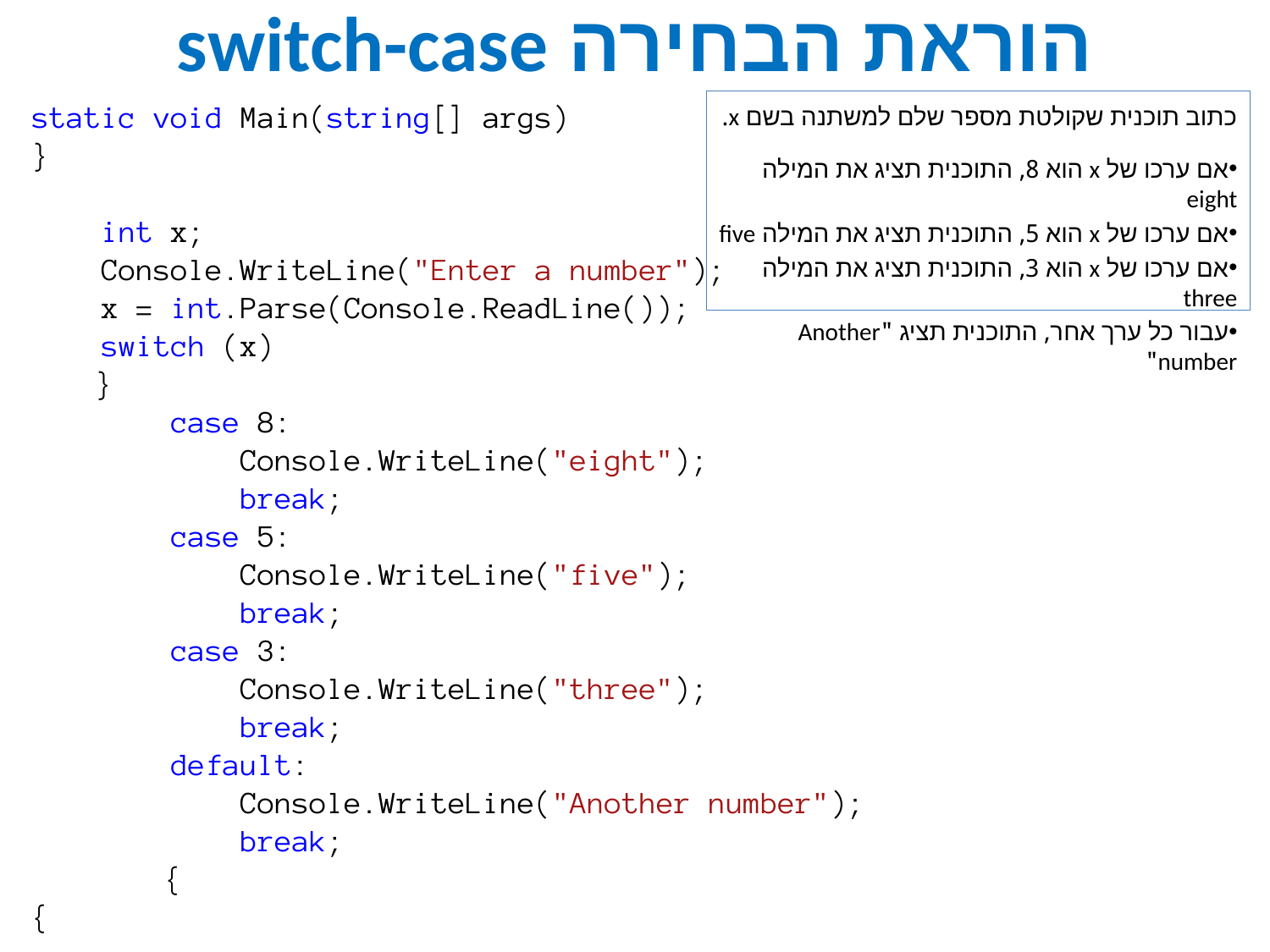

# הוראת הבחירה switch-case
static void Main(string[] args)
}

    int x;
    Console.WriteLine("Enter a number");
    x = int.Parse(Console.ReadLine());
    switch (x)
}
        case 8:
            Console.WriteLine("eight");
            break;
        case 5:
            Console.WriteLine("five");
            break;
        case 3:
            Console.WriteLine("three");
            break;
        default:
            Console.WriteLine("Another number");
            break;
    {
{
כתוב תוכנית שקולטת מספר שלם למשתנה בשם x.
אם ערכו של x הוא 8, התוכנית תציג את המילה eight
אם ערכו של x הוא 5, התוכנית תציג את המילה five
אם ערכו של x הוא 3, התוכנית תציג את המילה three
עבור כל ערך אחר, התוכנית תציג "Another number"